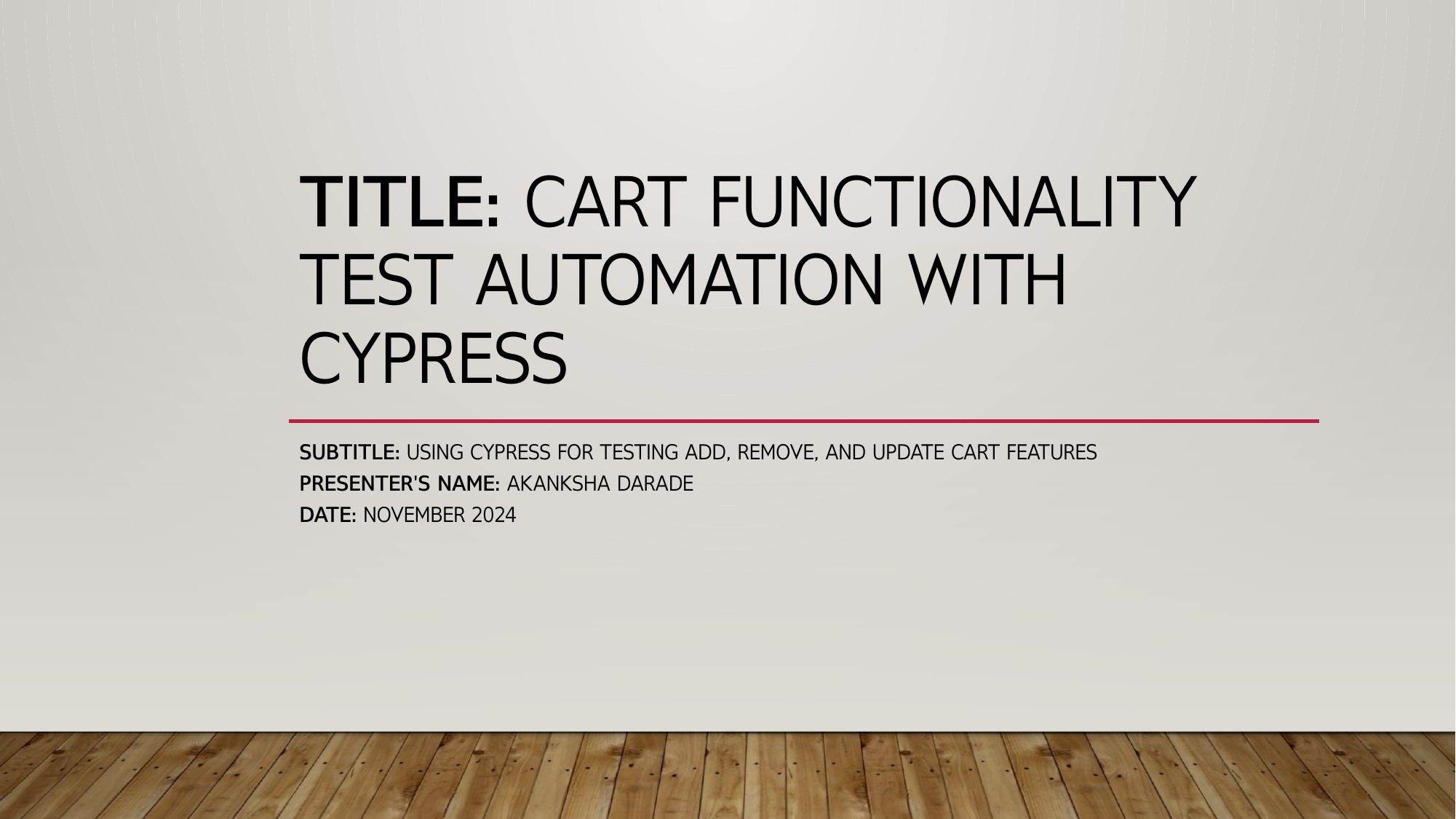

# Title: Cart Functionality Test Automation with Cypress
Subtitle: Using Cypress for Testing Add, Remove, and Update Cart Features
Presenter's Name: Akanksha Darade
Date: November 2024